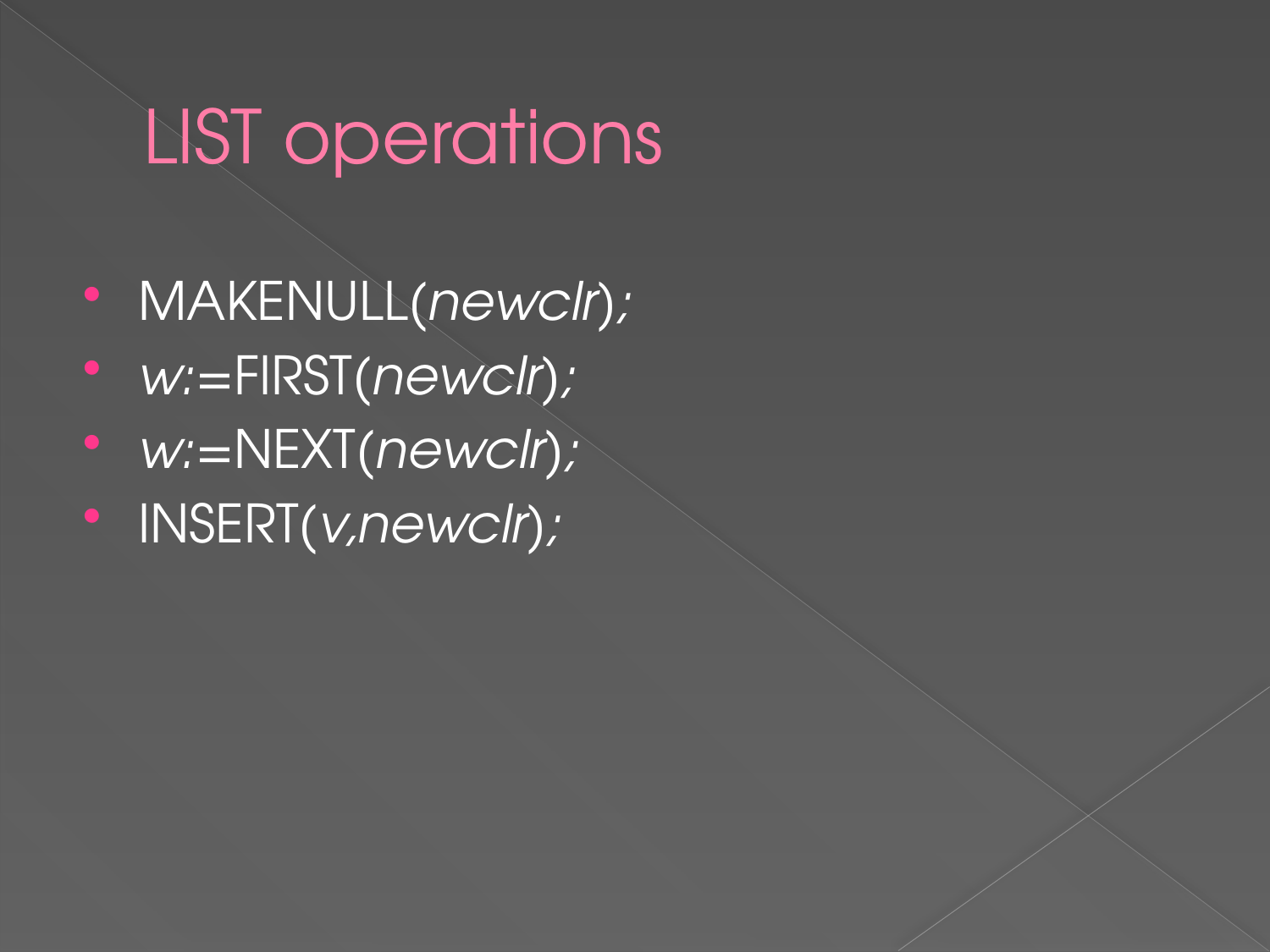

# LIST operations
MAKENULL(newclr);
w:=FIRST(newclr);
w:=NEXT(newclr);
INSERT(v,newclr);